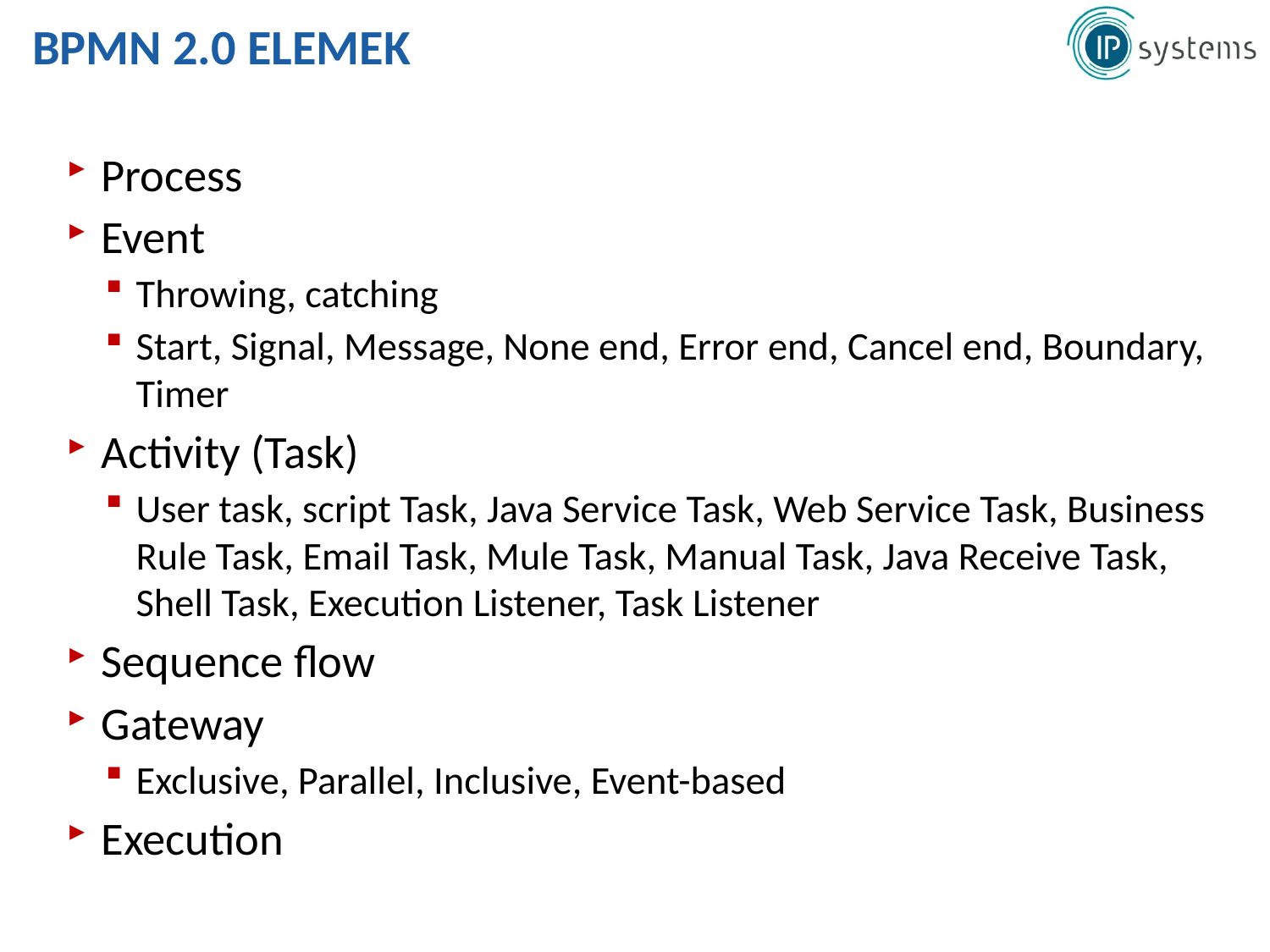

# BPMN 2.0 elemek
Process
Event
Throwing, catching
Start, Signal, Message, None end, Error end, Cancel end, Boundary, Timer
Activity (Task)
User task, script Task, Java Service Task, Web Service Task, Business Rule Task, Email Task, Mule Task, Manual Task, Java Receive Task, Shell Task, Execution Listener, Task Listener
Sequence flow
Gateway
Exclusive, Parallel, Inclusive, Event-based
Execution